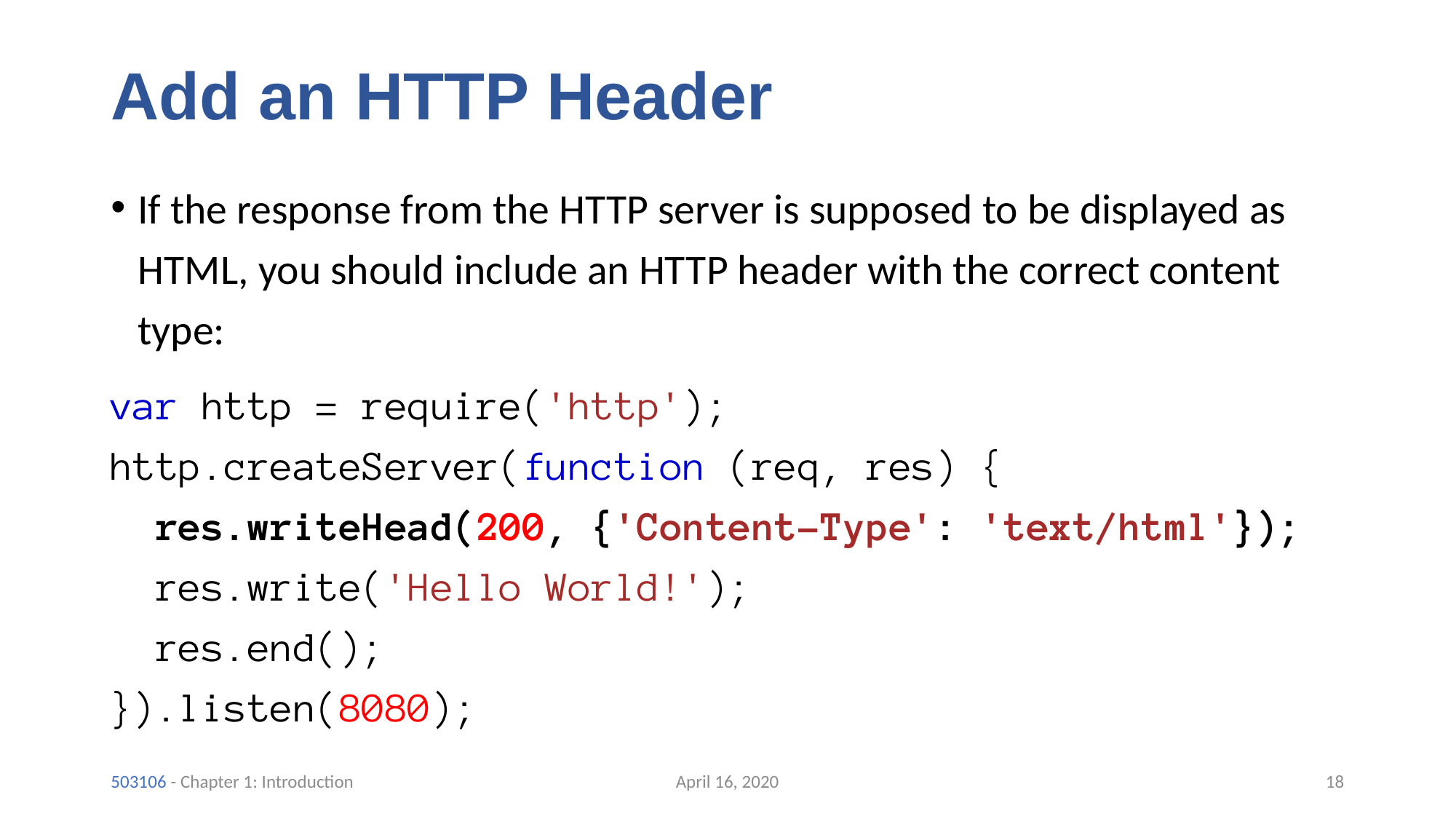

# Add an HTTP Header
If the response from the HTTP server is supposed to be displayed as HTML, you should include an HTTP header with the correct content type:
var http = require('http');
http.createServer(function (req, res) {
  res.writeHead(200, {'Content-Type': 'text/html'});
  res.write('Hello World!');
  res.end();
}).listen(8080);
April 16, 2020
18